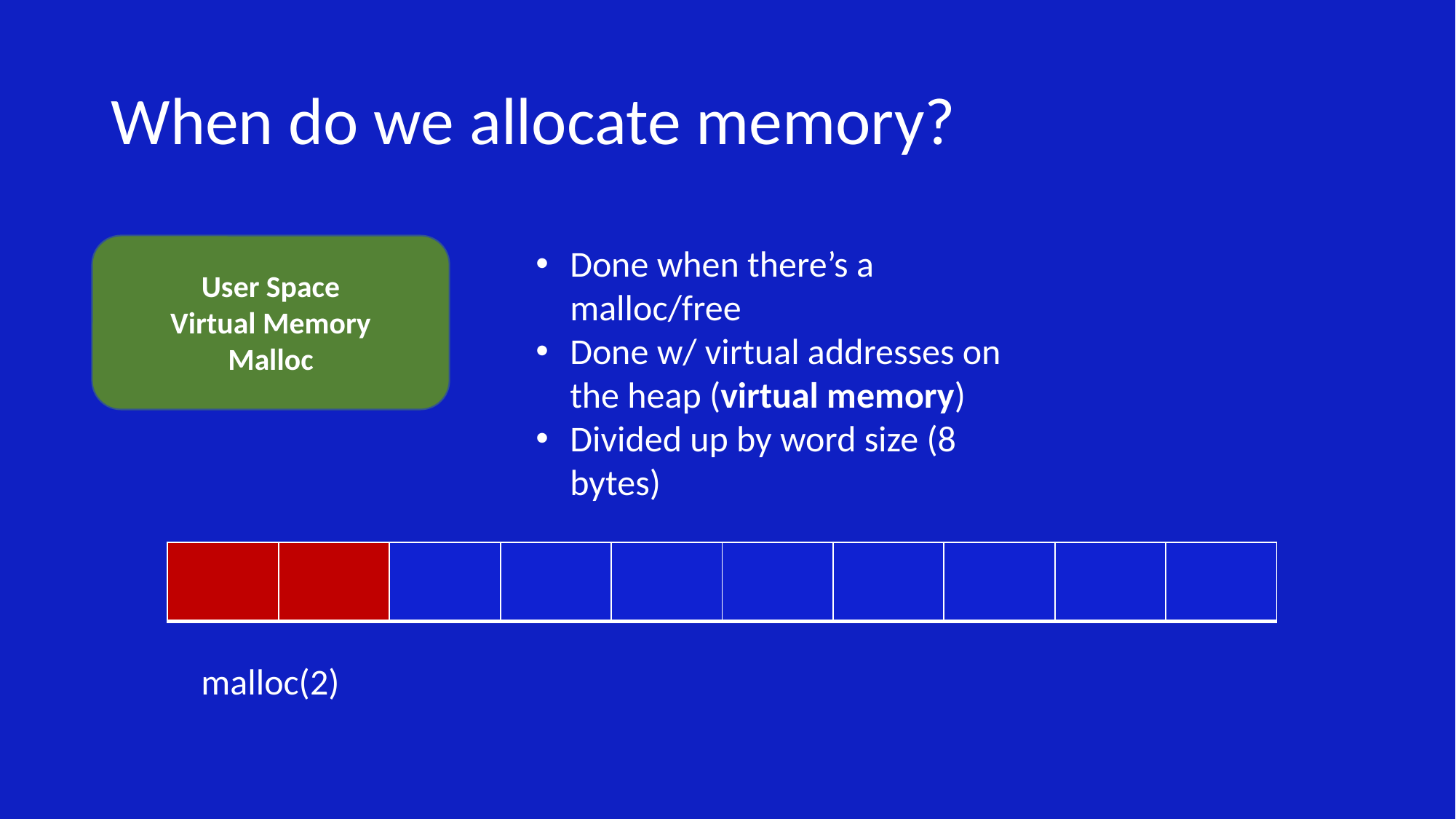

# When do we allocate memory?

Done when there’s a malloc/free
Done w/ virtual addresses on the heap (virtual memory)
Divided up by word size (8 bytes)

User Space
Virtual Memory
Malloc
|  |  |  |  |  |  |  |  |  |  |
| --- | --- | --- | --- | --- | --- | --- | --- | --- | --- |
malloc(2)